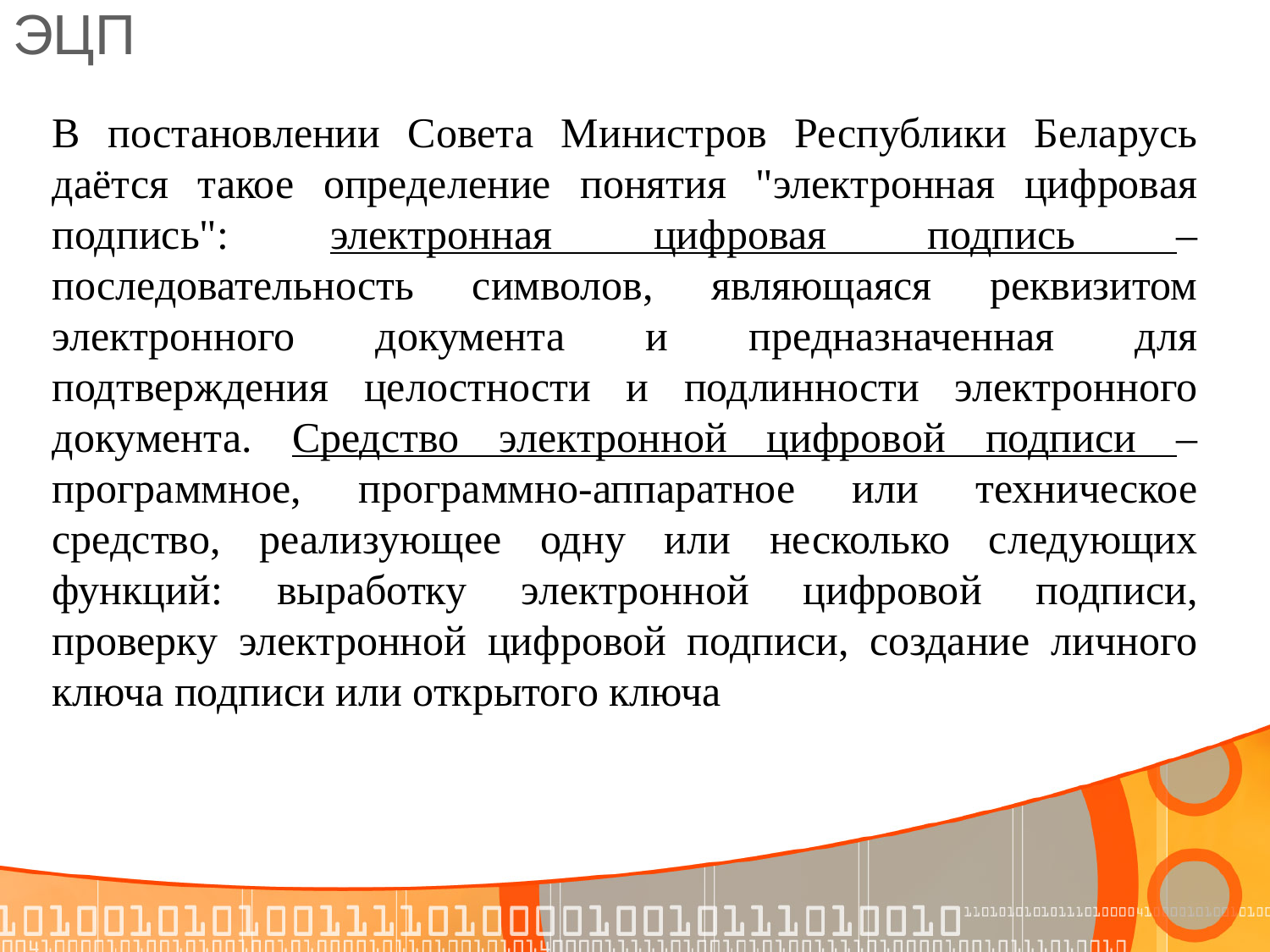

# ЭЦП

В постановлении Совета Министров Республики Беларусь даётся такое определение понятия "электронная цифровая подпись": электронная цифровая подпись – последовательность символов, являющаяся реквизитом электронного документа и предназначенная для подтверждения целостности и подлинности электронного документа. Средство электронной цифровой подписи – программное, программно-аппаратное или техническое средство, реализующее одну или несколько следующих функций: выработку электронной цифровой подписи, проверку электронной цифровой подписи, создание личного ключа подписи или открытого ключа